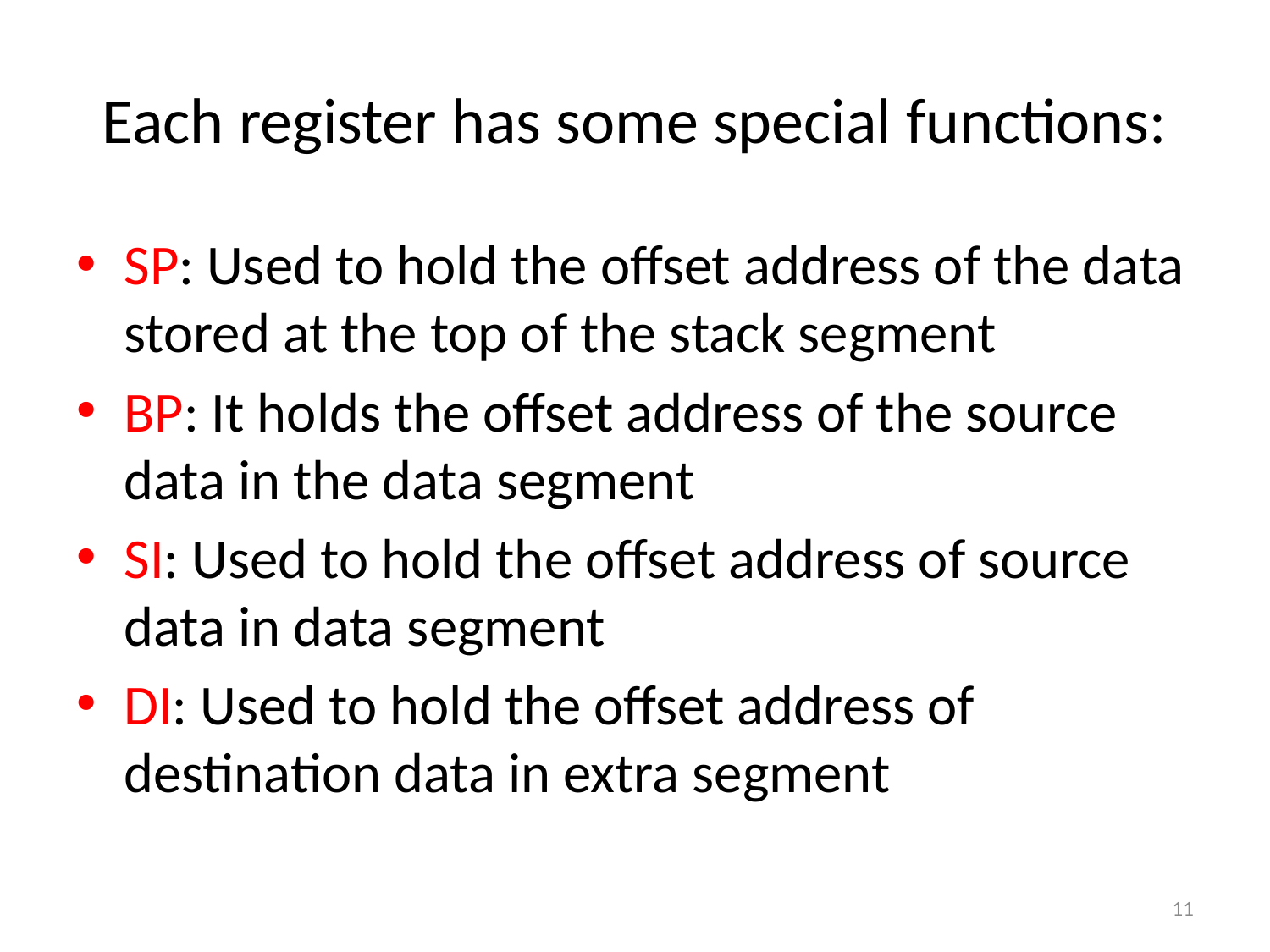

# Each register has some special functions:
SP: Used to hold the offset address of the data stored at the top of the stack segment
BP: It holds the offset address of the source data in the data segment
SI: Used to hold the offset address of source data in data segment
DI: Used to hold the offset address of destination data in extra segment
11